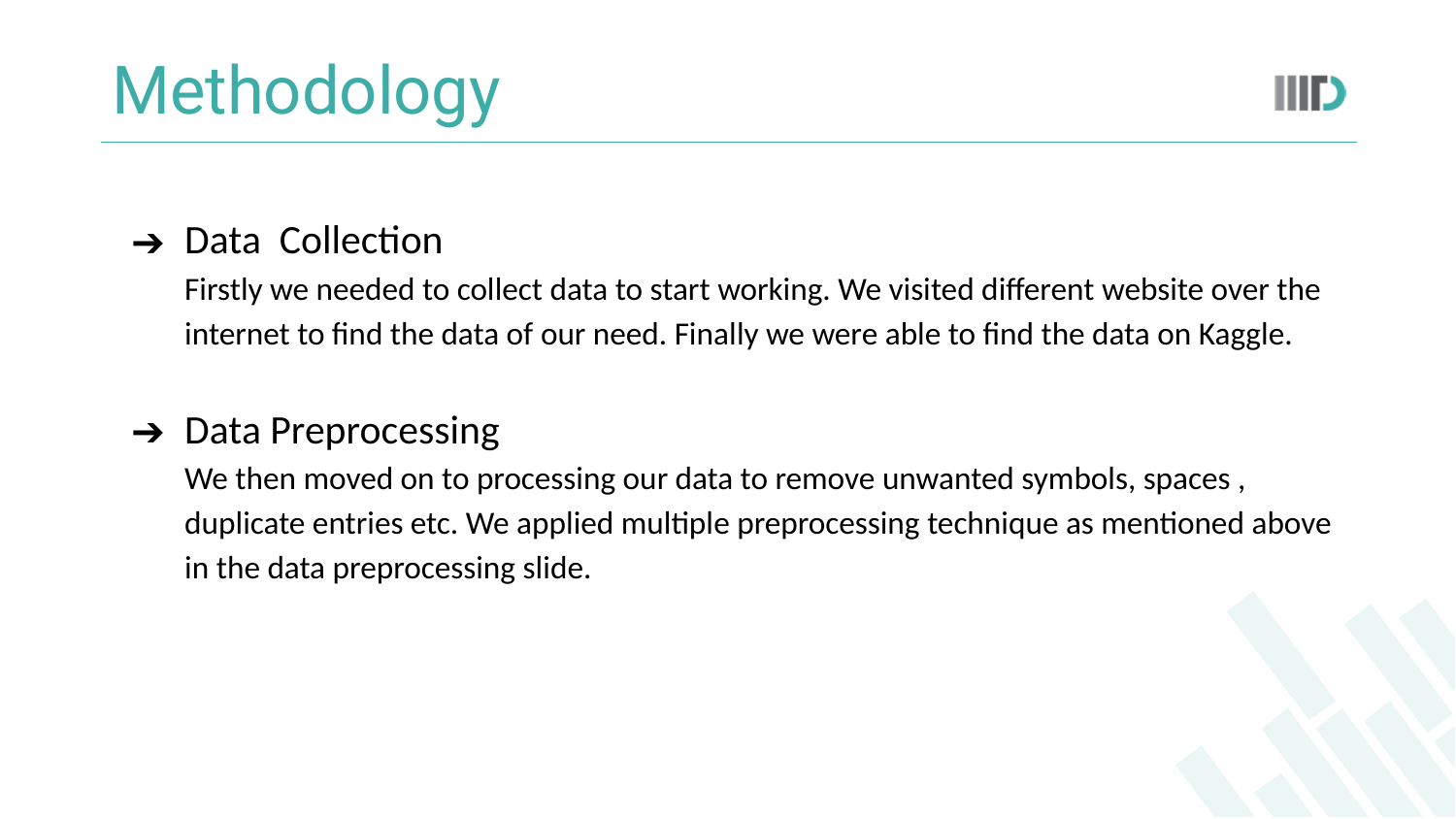

# Methodology
Data  Collection
Firstly we needed to collect data to start working. We visited different website over the internet to find the data of our need. Finally we were able to find the data on Kaggle.

Data Preprocessing
We then moved on to processing our data to remove unwanted symbols, spaces , duplicate entries etc. We applied multiple preprocessing technique as mentioned above in the data preprocessing slide.